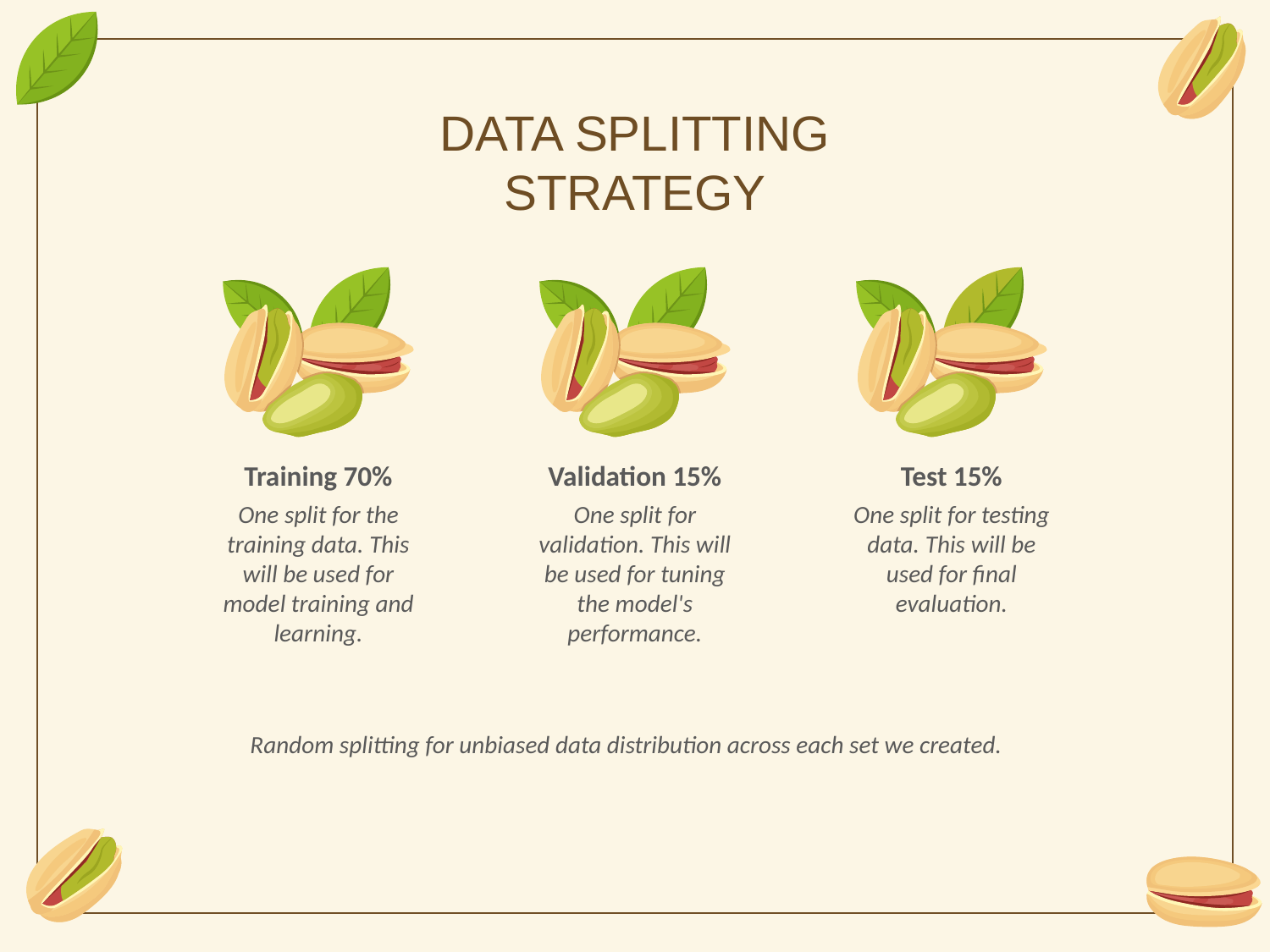

DATA SPLITTING STRATEGY

Training 70%
Validation 15%
Test 15%
One split for the training data. This will be used for model training and learning.
One split for validation. This will be used for tuning the model's performance.
One split for testing data. This will be used for final evaluation.
Random splitting for unbiased data distribution across each set we created.